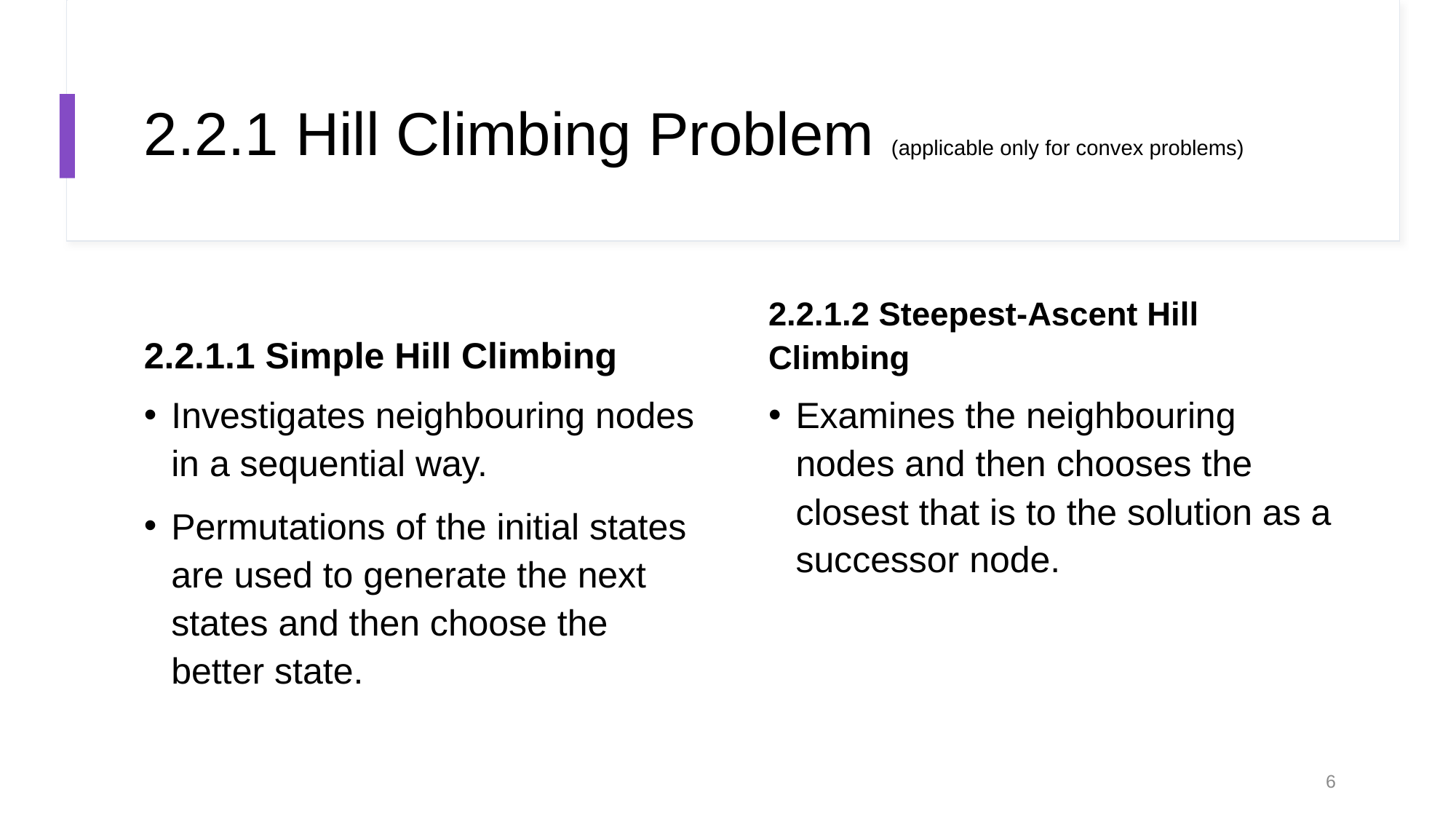

# 2.2.1 Hill Climbing Problem (applicable only for convex problems)
2.2.1.1 Simple Hill Climbing
2.2.1.2 Steepest-Ascent Hill Climbing
Examines the neighbouring nodes and then chooses the closest that is to the solution as a successor node.
Investigates neighbouring nodes in a sequential way.
Permutations of the initial states are used to generate the next states and then choose the better state.
6